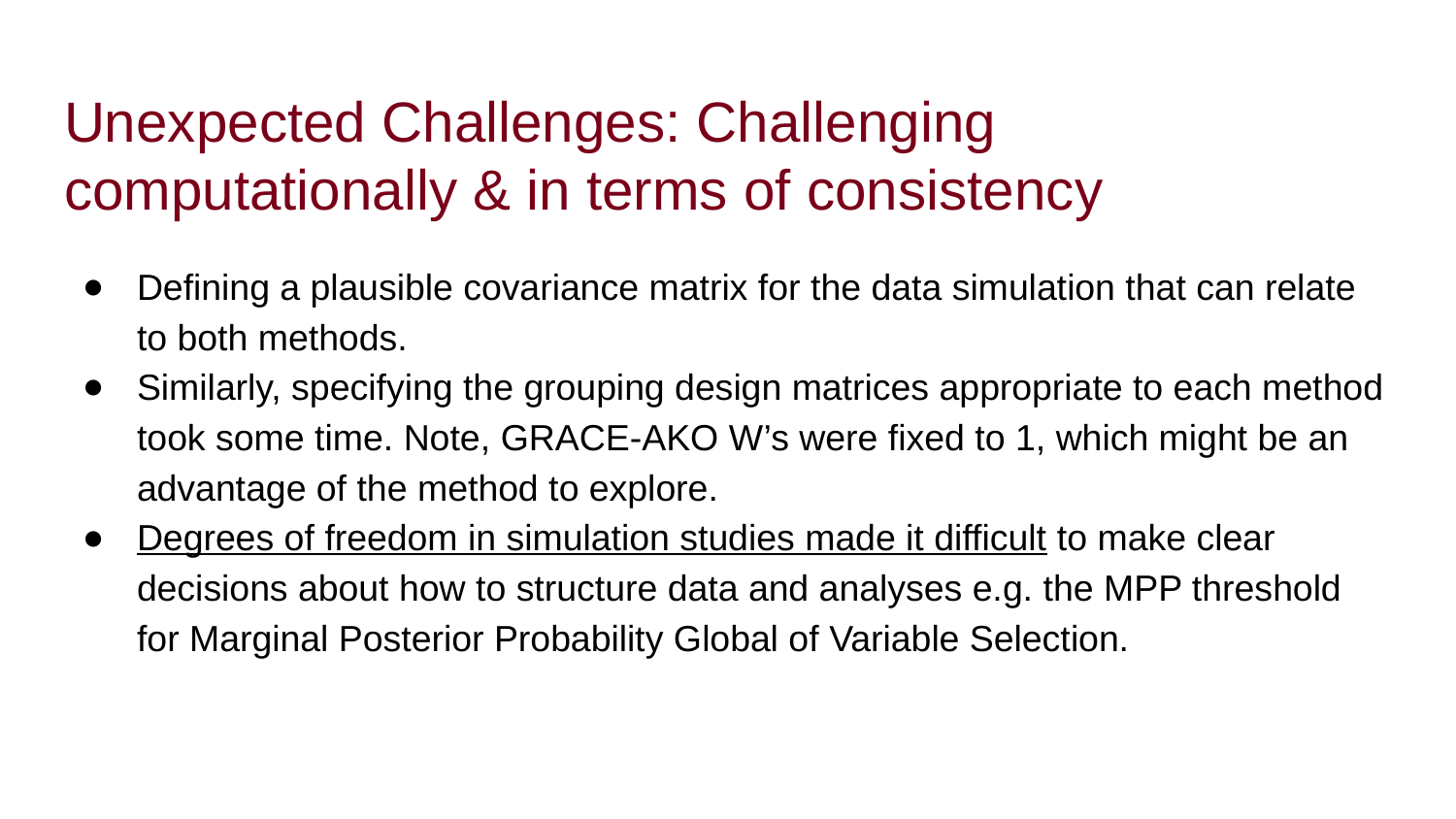

# Unexpected Challenges: Challenging computationally & in terms of consistency
Defining a plausible covariance matrix for the data simulation that can relate to both methods.
Similarly, specifying the grouping design matrices appropriate to each method took some time. Note, GRACE-AKO W’s were fixed to 1, which might be an advantage of the method to explore.
Degrees of freedom in simulation studies made it difficult to make clear decisions about how to structure data and analyses e.g. the MPP threshold for Marginal Posterior Probability Global of Variable Selection.